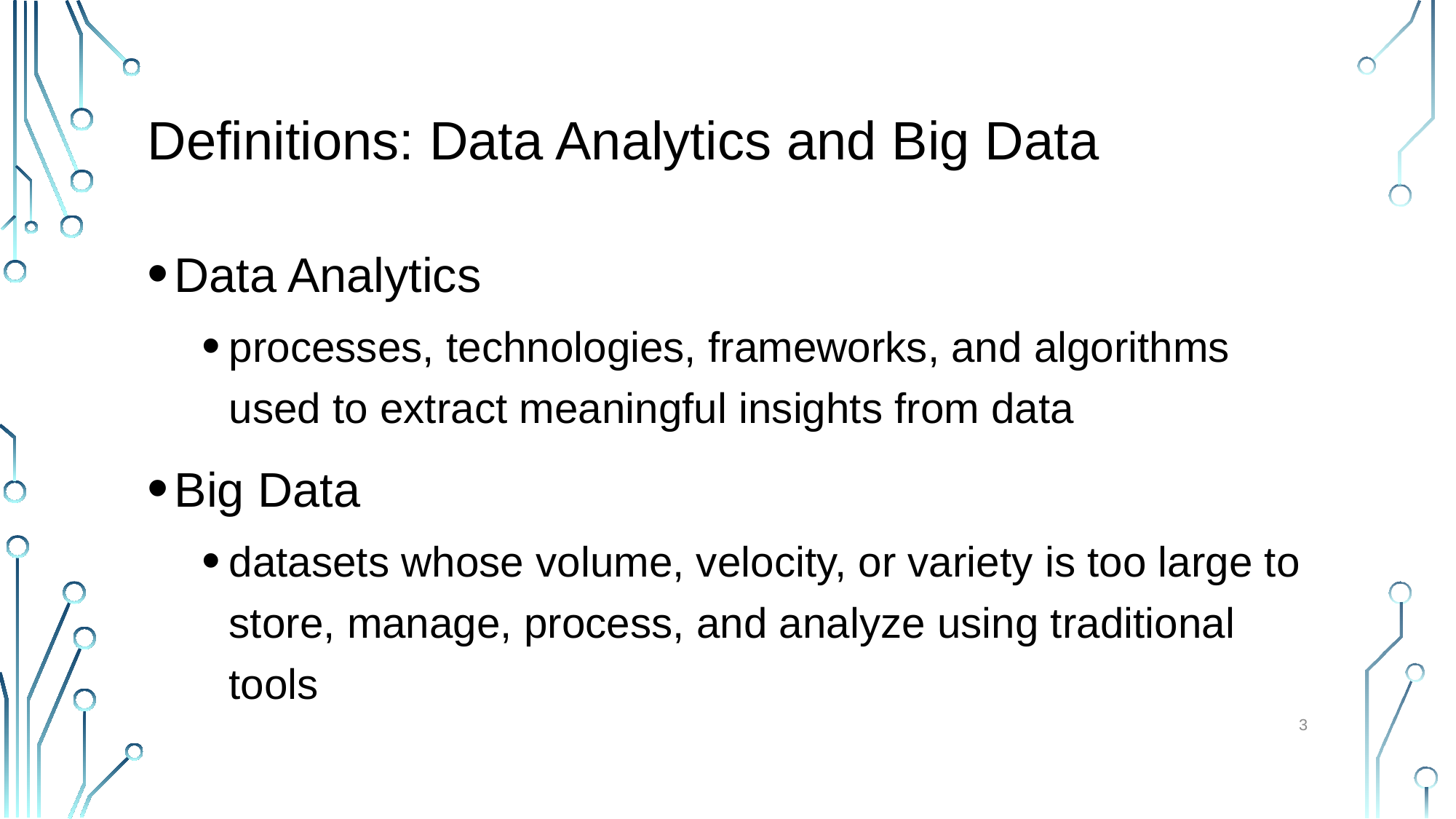

# Definitions: Data Analytics and Big Data
Data Analytics
processes, technologies, frameworks, and algorithms used to extract meaningful insights from data
Big Data
datasets whose volume, velocity, or variety is too large to store, manage, process, and analyze using traditional tools
3